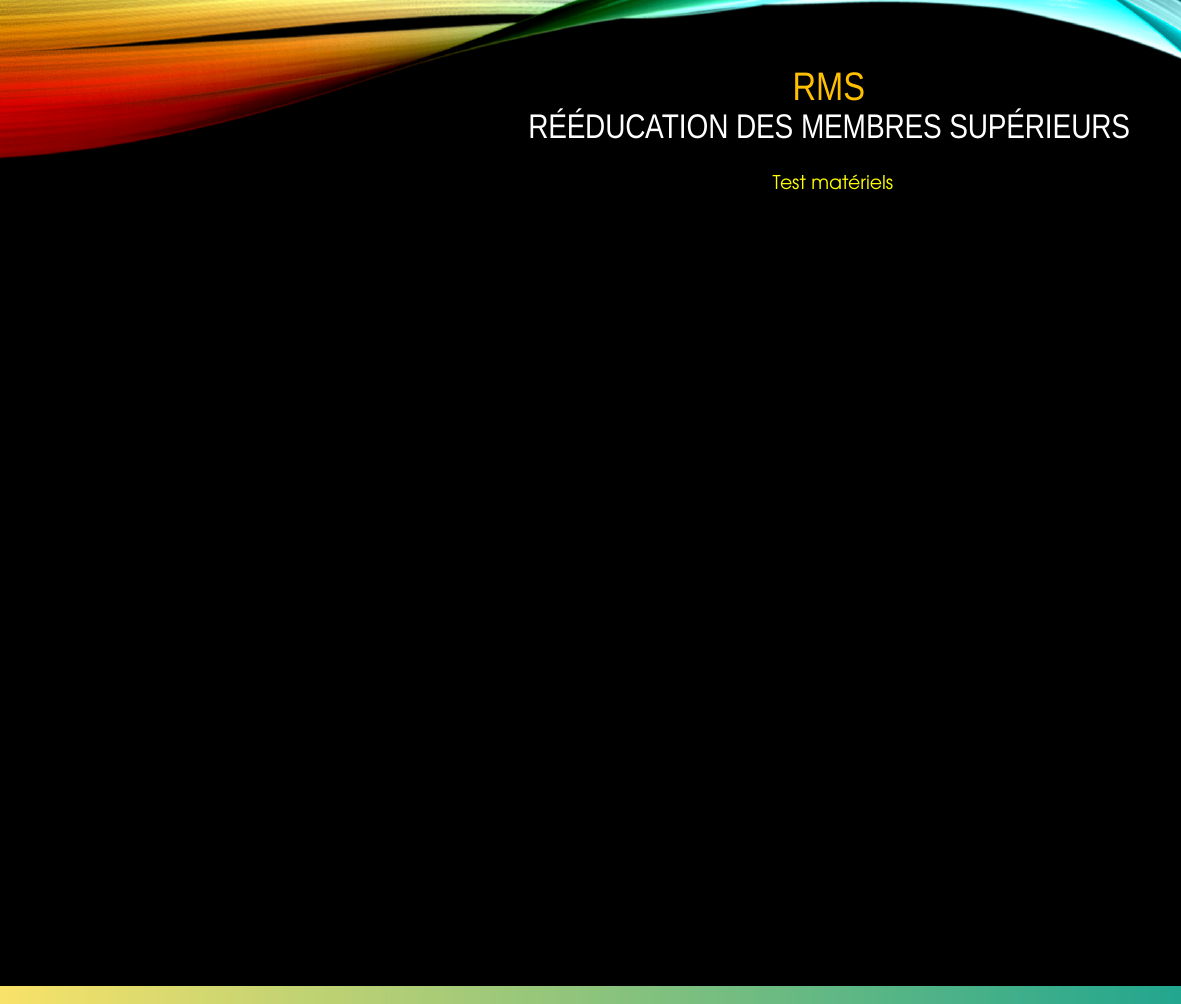

RMS
Rééducation des membres supérieurs
Test matériels